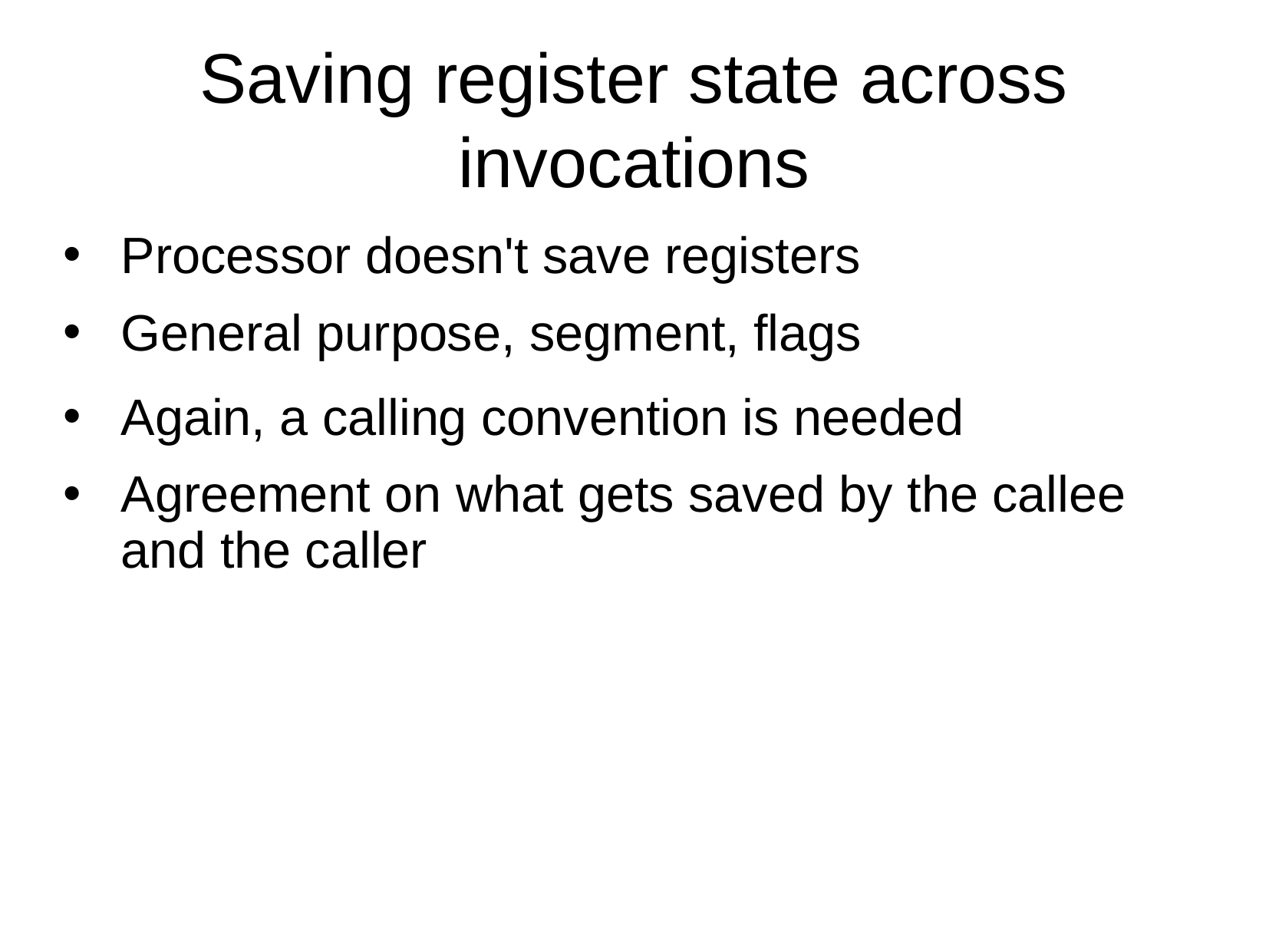

Saving register state across invocations
Processor doesn't save registers
General purpose, segment, flags
Again, a calling convention is needed
Agreement on what gets saved by the callee and the caller